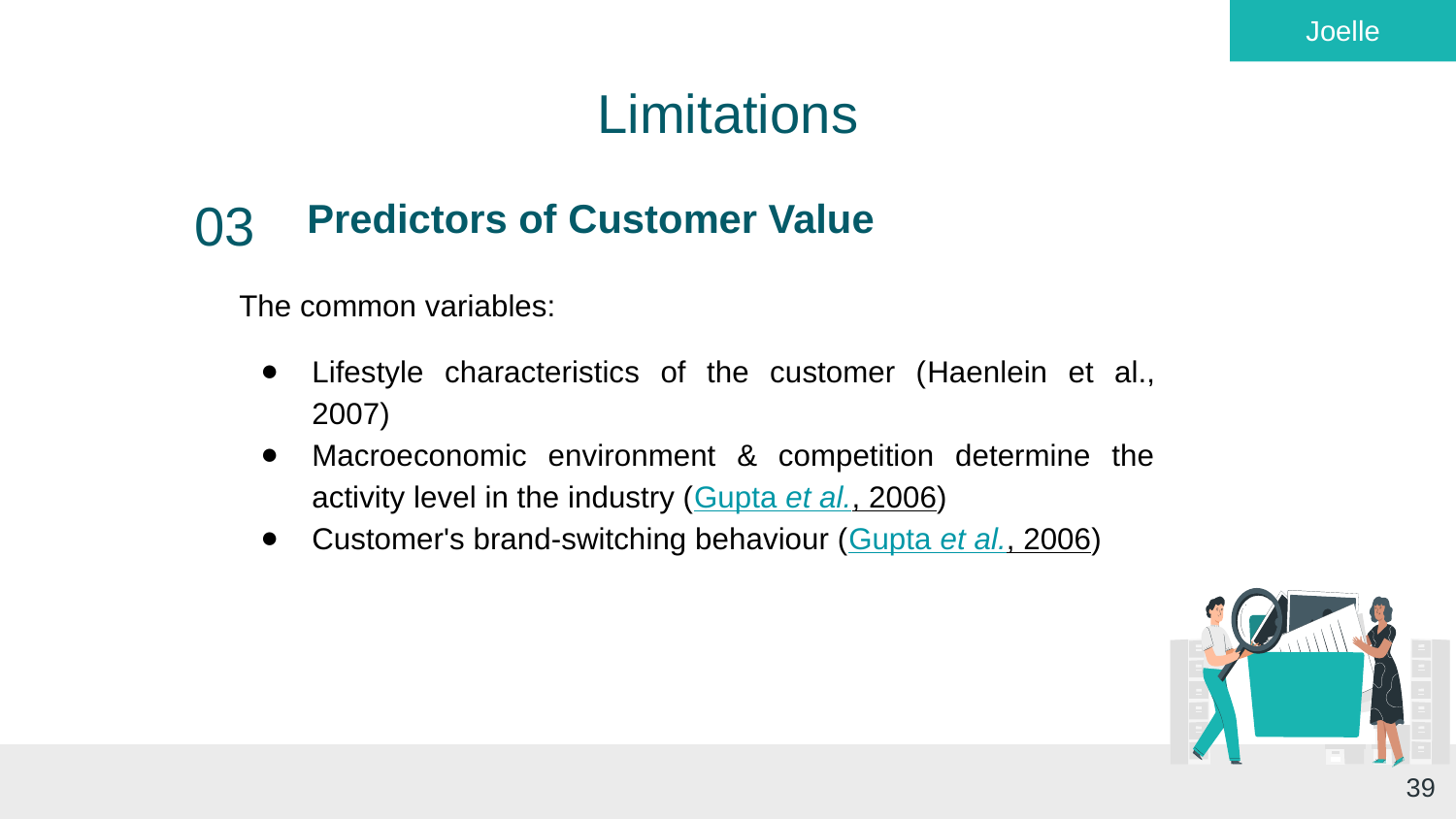

Joelle
# Limitations
Predictors of Customer Value
03
The common variables:
Lifestyle characteristics of the customer (Haenlein et al., 2007)
Macroeconomic environment & competition determine the activity level in the industry (Gupta et al., 2006)
Customer's brand-switching behaviour (Gupta et al., 2006)

39